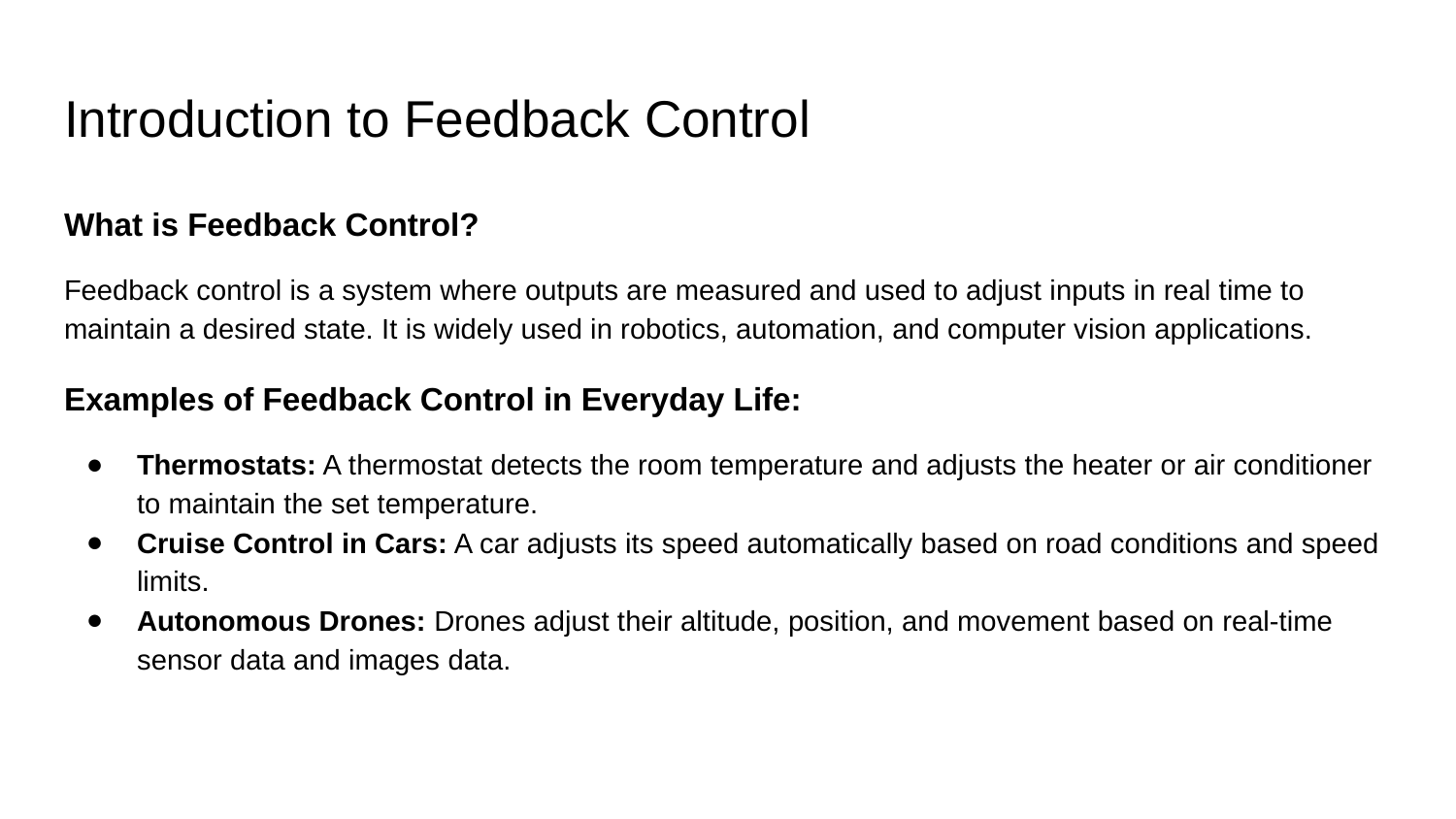

# Introduction to Feedback Control
What is Feedback Control?
Feedback control is a system where outputs are measured and used to adjust inputs in real time to maintain a desired state. It is widely used in robotics, automation, and computer vision applications.
Examples of Feedback Control in Everyday Life:
Thermostats: A thermostat detects the room temperature and adjusts the heater or air conditioner to maintain the set temperature.
Cruise Control in Cars: A car adjusts its speed automatically based on road conditions and speed limits.
Autonomous Drones: Drones adjust their altitude, position, and movement based on real-time sensor data and images data.